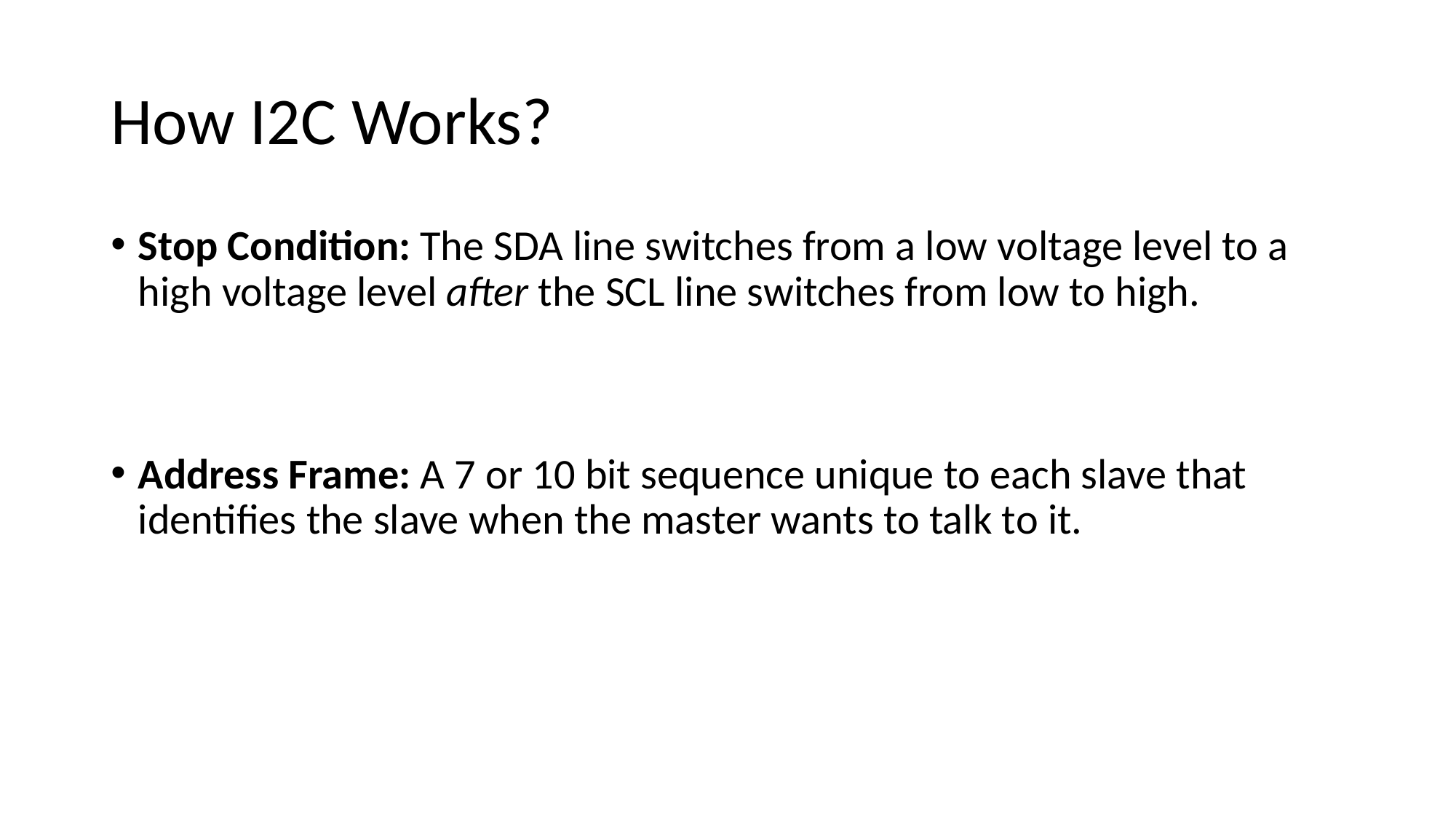

# How I2C Works?
Stop Condition: The SDA line switches from a low voltage level to a high voltage level after the SCL line switches from low to high.

Address Frame: A 7 or 10 bit sequence unique to each slave that identifies the slave when the master wants to talk to it.